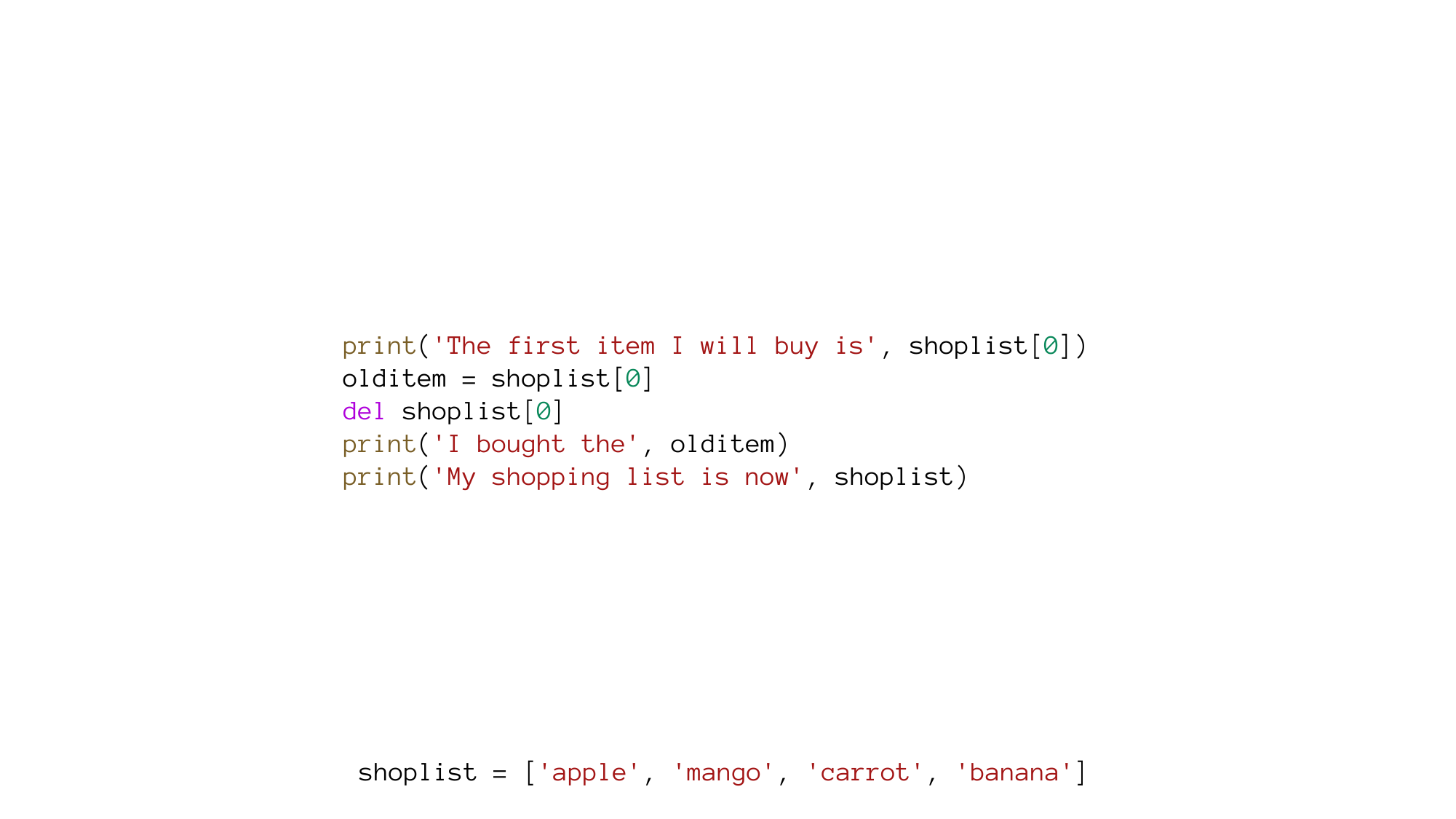

print('The first item I will buy is', shoplist[0])
olditem = shoplist[0]
del shoplist[0]
print('I bought the', olditem)
print('My shopping list is now', shoplist)
shoplist = ['apple', 'mango', 'carrot', 'banana']